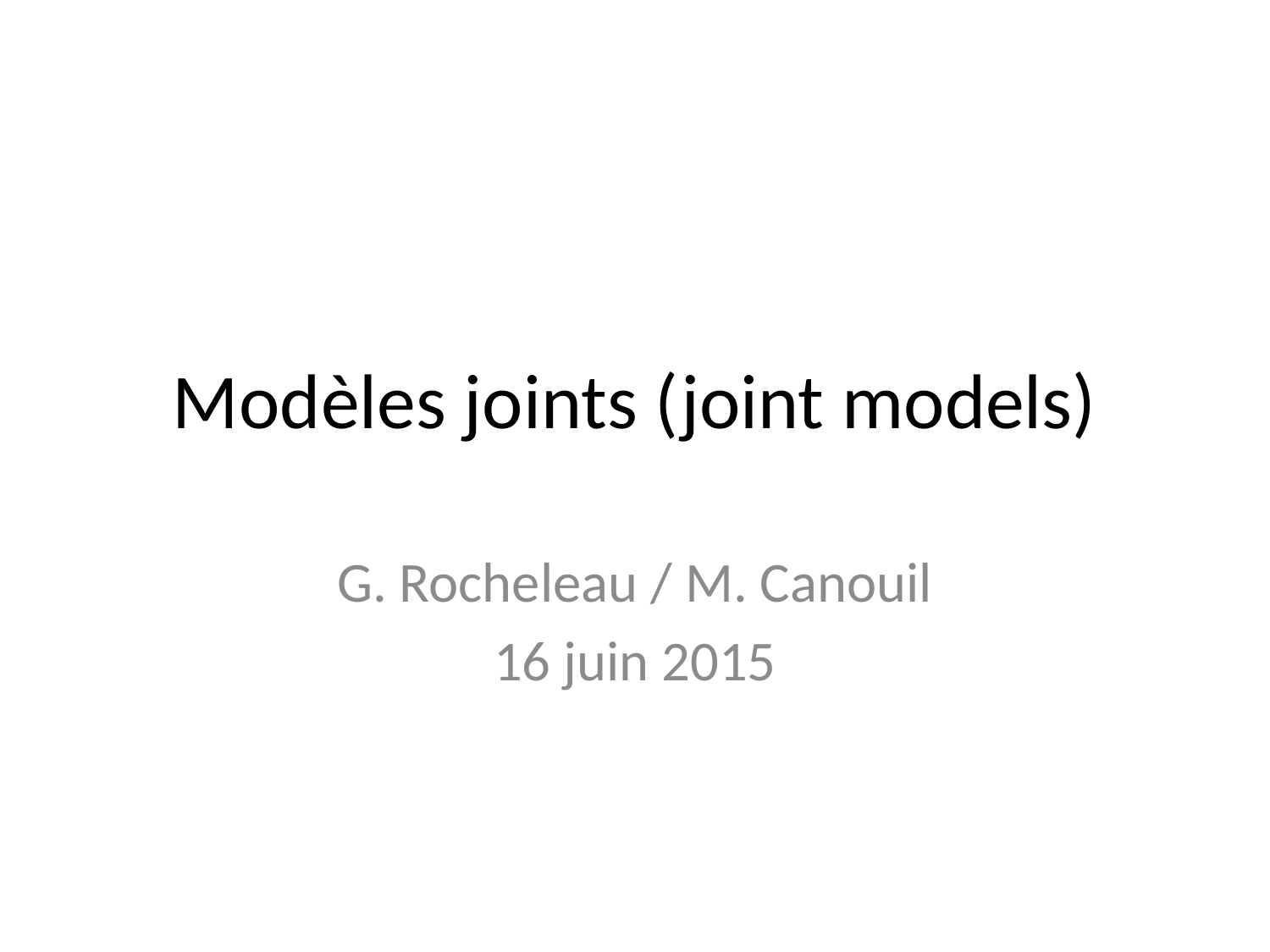

# Modèles joints (joint models)
G. Rocheleau / M. Canouil
16 juin 2015